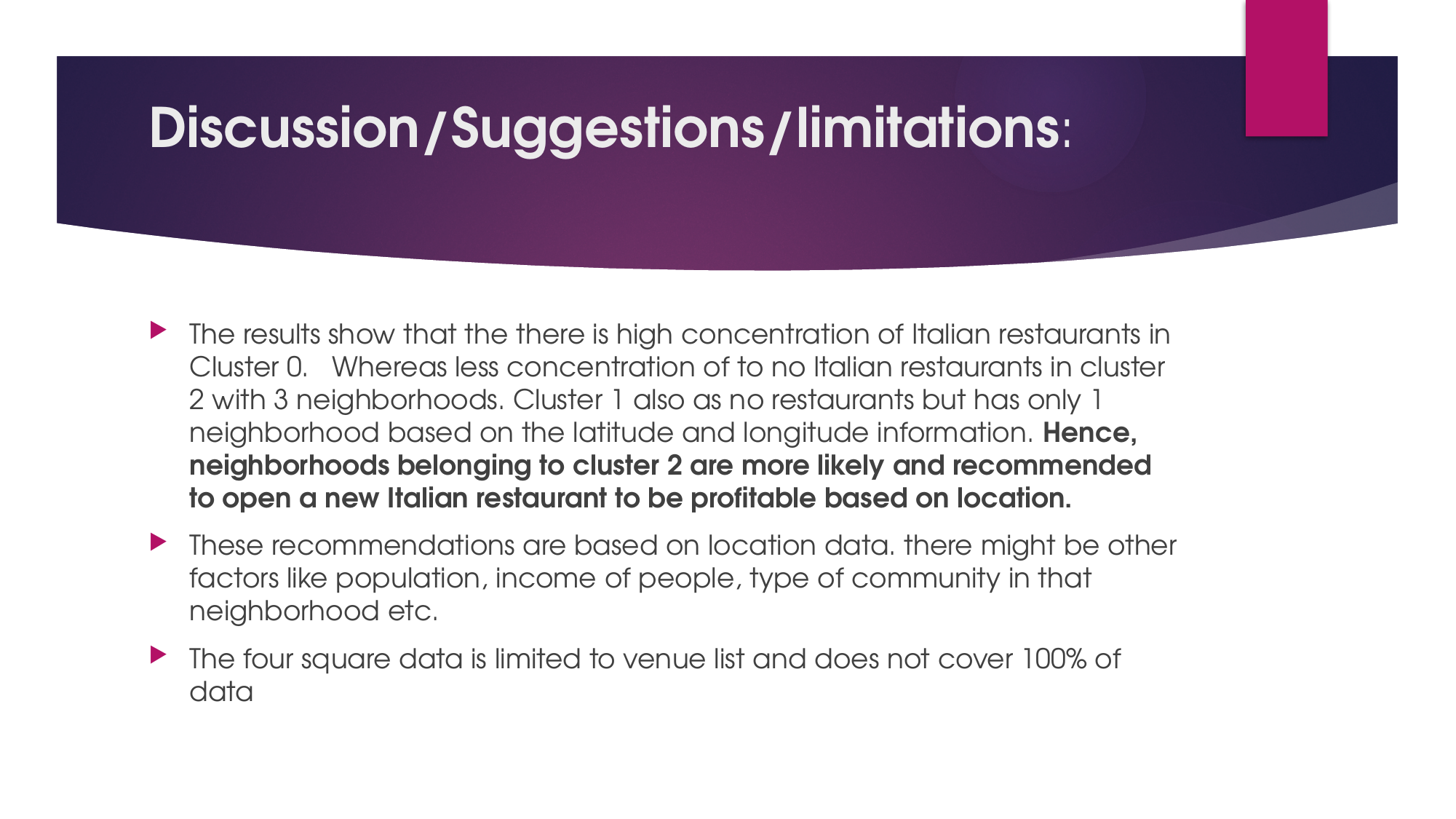

# Discussion/Suggestions/limitations:
The results show that the there is high concentration of Italian restaurants in Cluster 0.   Whereas less concentration of to no Italian restaurants in cluster 2 with 3 neighborhoods. Cluster 1 also as no restaurants but has only 1 neighborhood based on the latitude and longitude information. Hence, neighborhoods belonging to cluster 2 are more likely and recommended to open a new Italian restaurant to be profitable based on location.
These recommendations are based on location data. there might be other factors like population, income of people, type of community in that neighborhood etc.
The four square data is limited to venue list and does not cover 100% of data